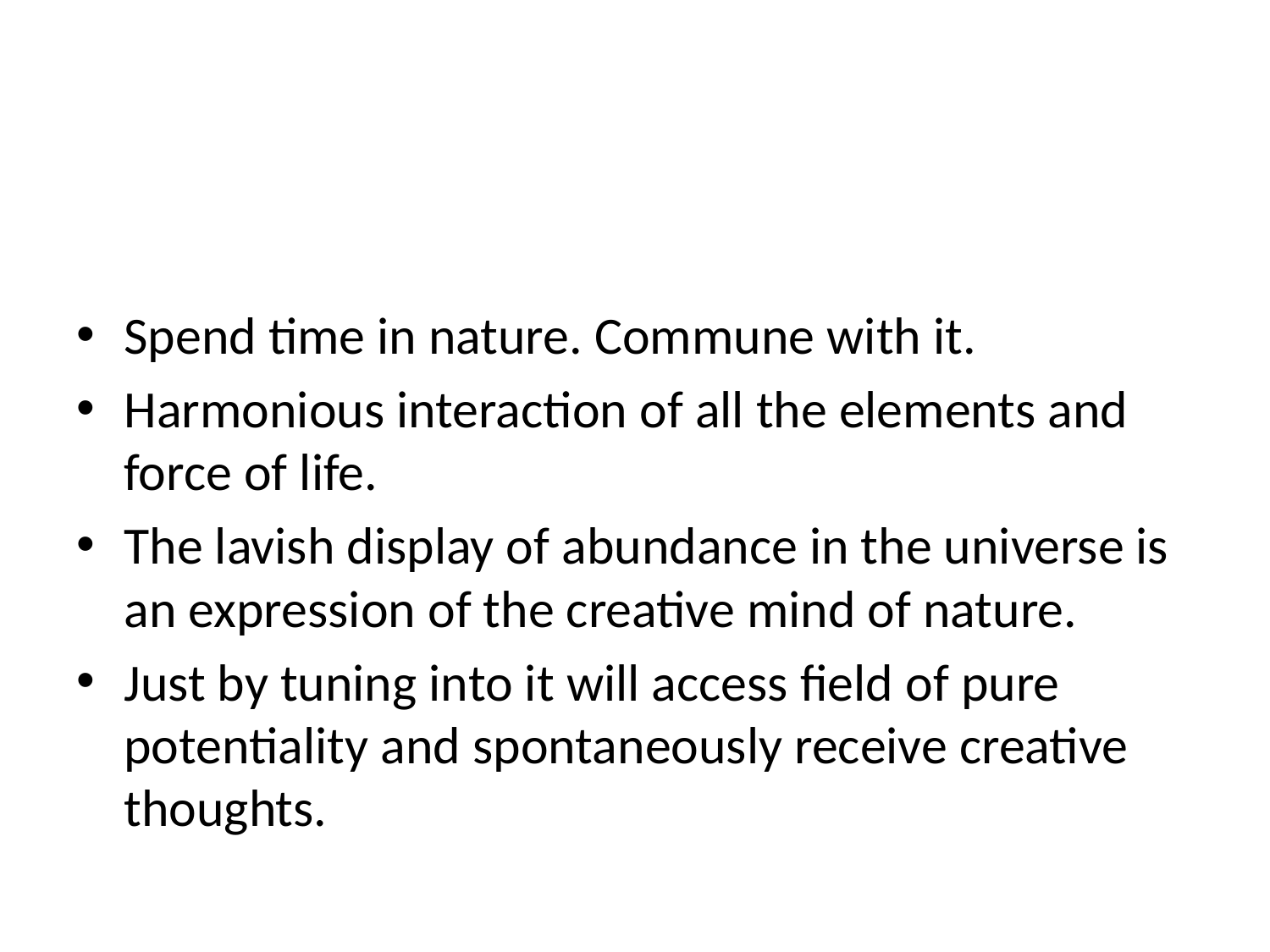

#

Spend time in nature. Commune with it.
Harmonious interaction of all the elements and force of life.
The lavish display of abundance in the universe is an expression of the creative mind of nature.
Just by tuning into it will access field of pure potentiality and spontaneously receive creative thoughts.